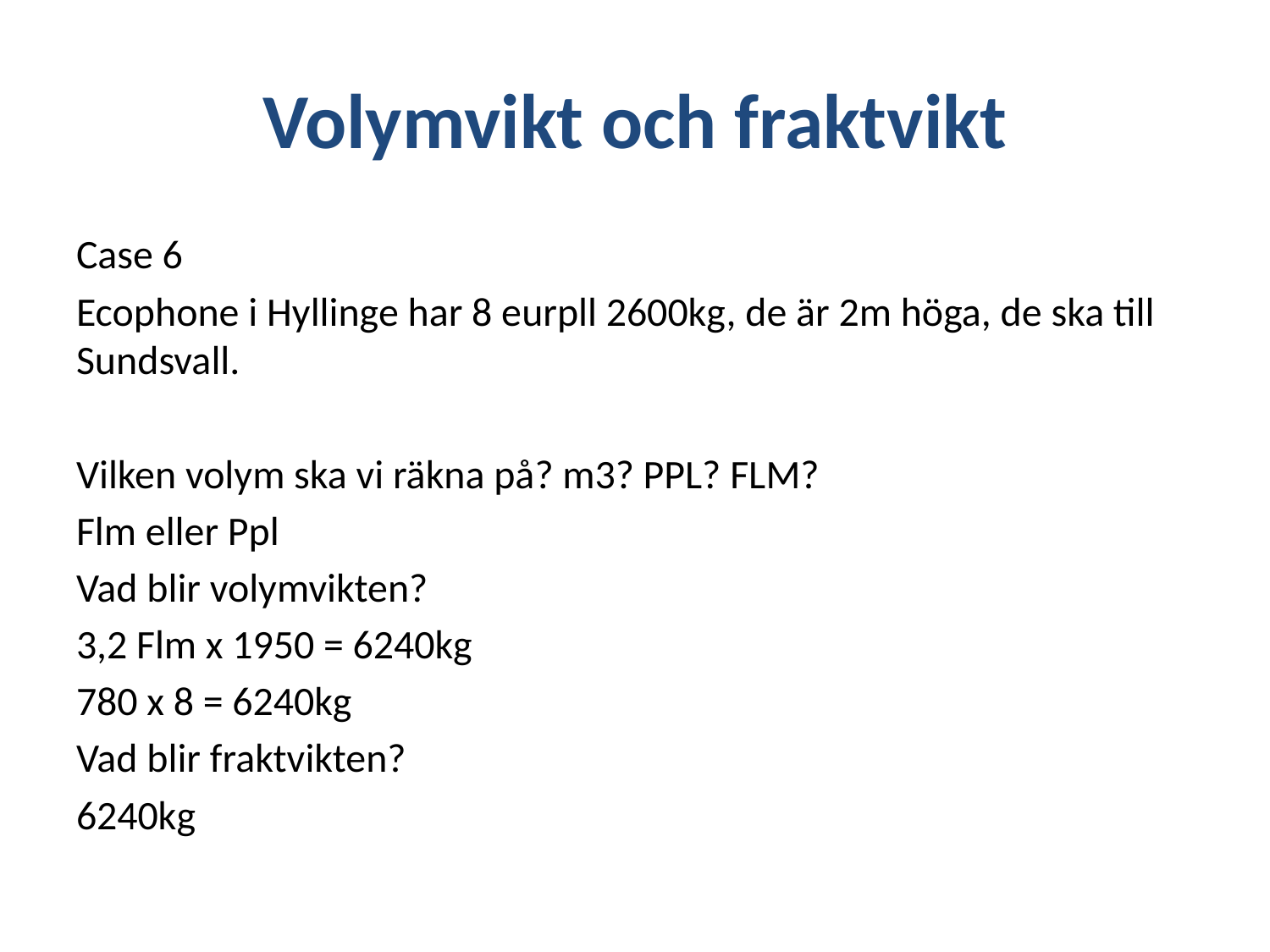

# Volymvikt och fraktvikt
Case 6
Ecophone i Hyllinge har 8 eurpll 2600kg, de är 2m höga, de ska till Sundsvall.

Vilken volym ska vi räkna på? m3? PPL? FLM?
Flm eller Ppl
Vad blir volymvikten?
3,2 Flm x 1950 = 6240kg
780 x 8 = 6240kg
Vad blir fraktvikten?
6240kg